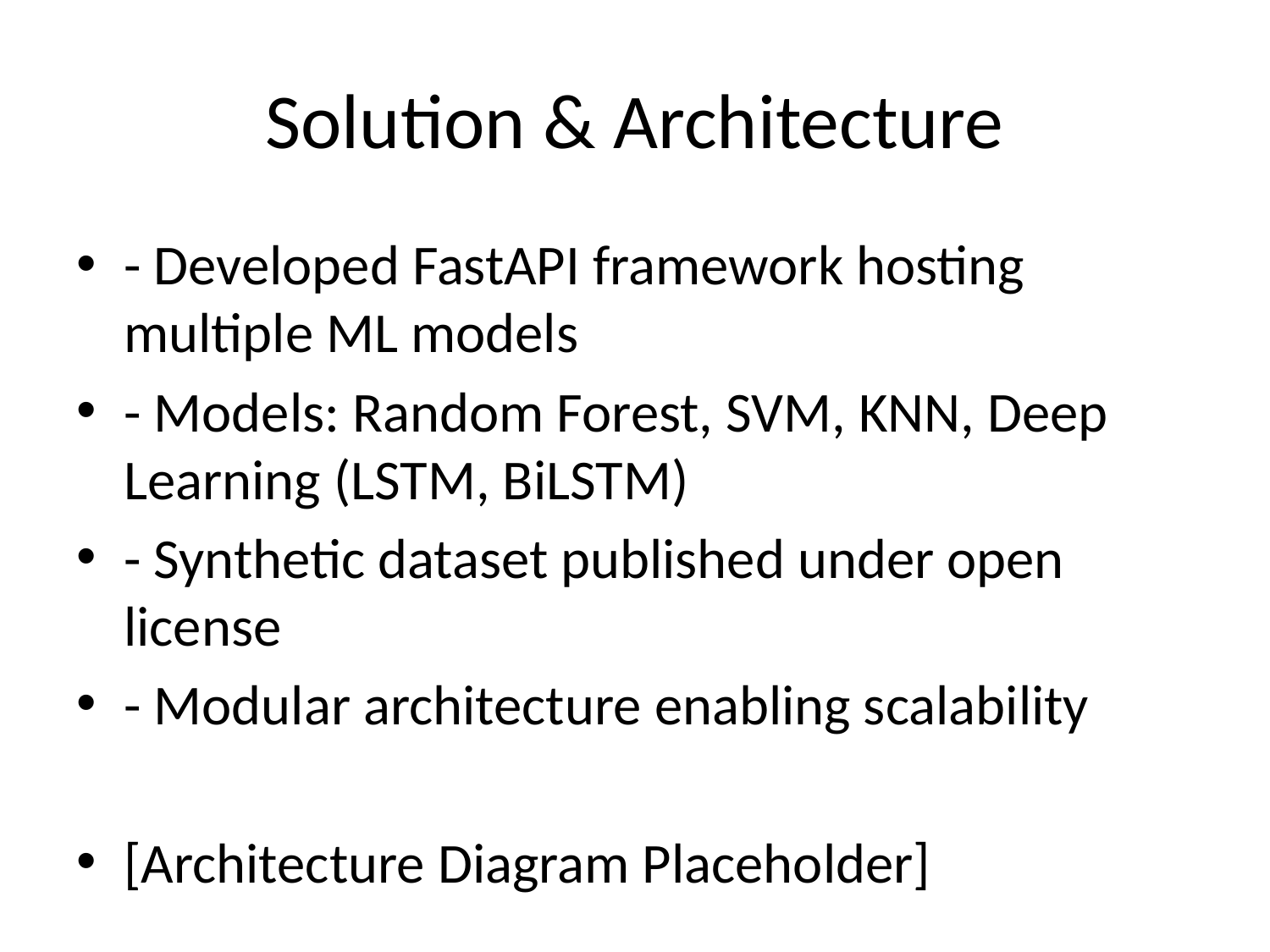

# Solution & Architecture
- Developed FastAPI framework hosting multiple ML models
- Models: Random Forest, SVM, KNN, Deep Learning (LSTM, BiLSTM)
- Synthetic dataset published under open license
- Modular architecture enabling scalability

[Architecture Diagram Placeholder]